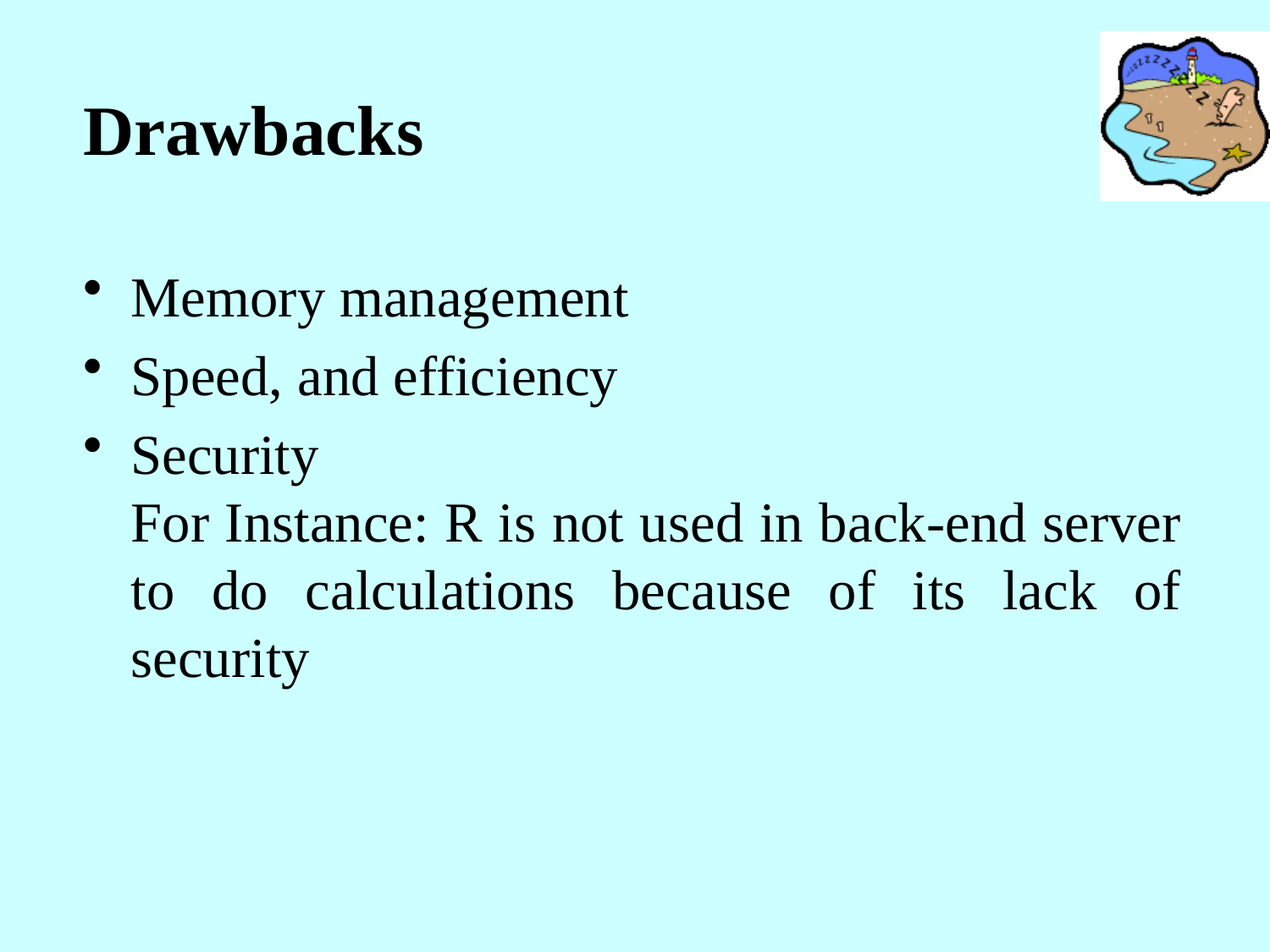

# Drawbacks
Memory management
Speed, and efficiency
Security                                                          For Instance: R is not used in back-end server to do calculations because of its lack of security